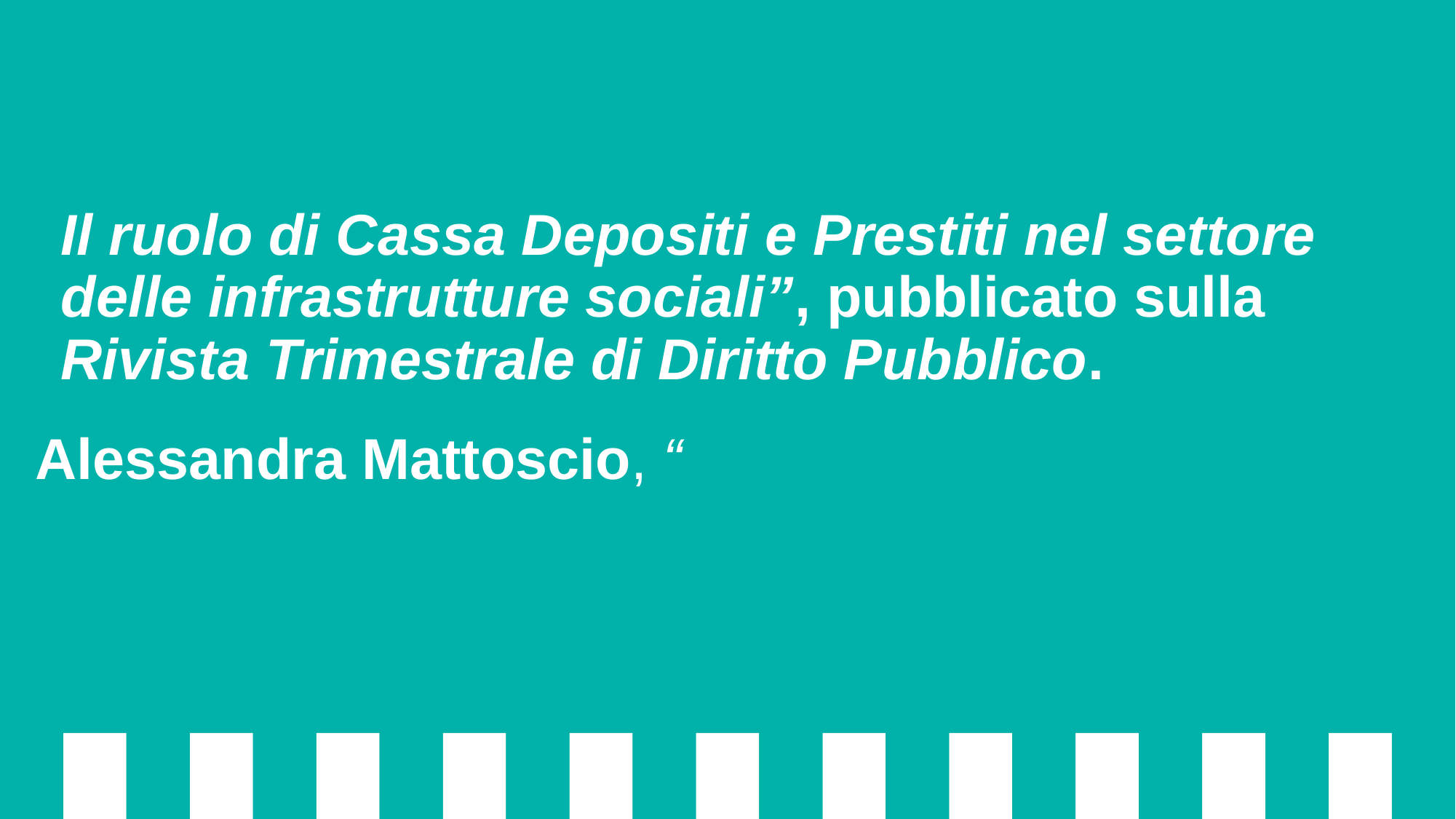

# Il ruolo di Cassa Depositi e Prestiti nel settore delle infrastrutture sociali”, pubblicato sulla Rivista Trimestrale di Diritto Pubblico.
Alessandra Mattoscio, “